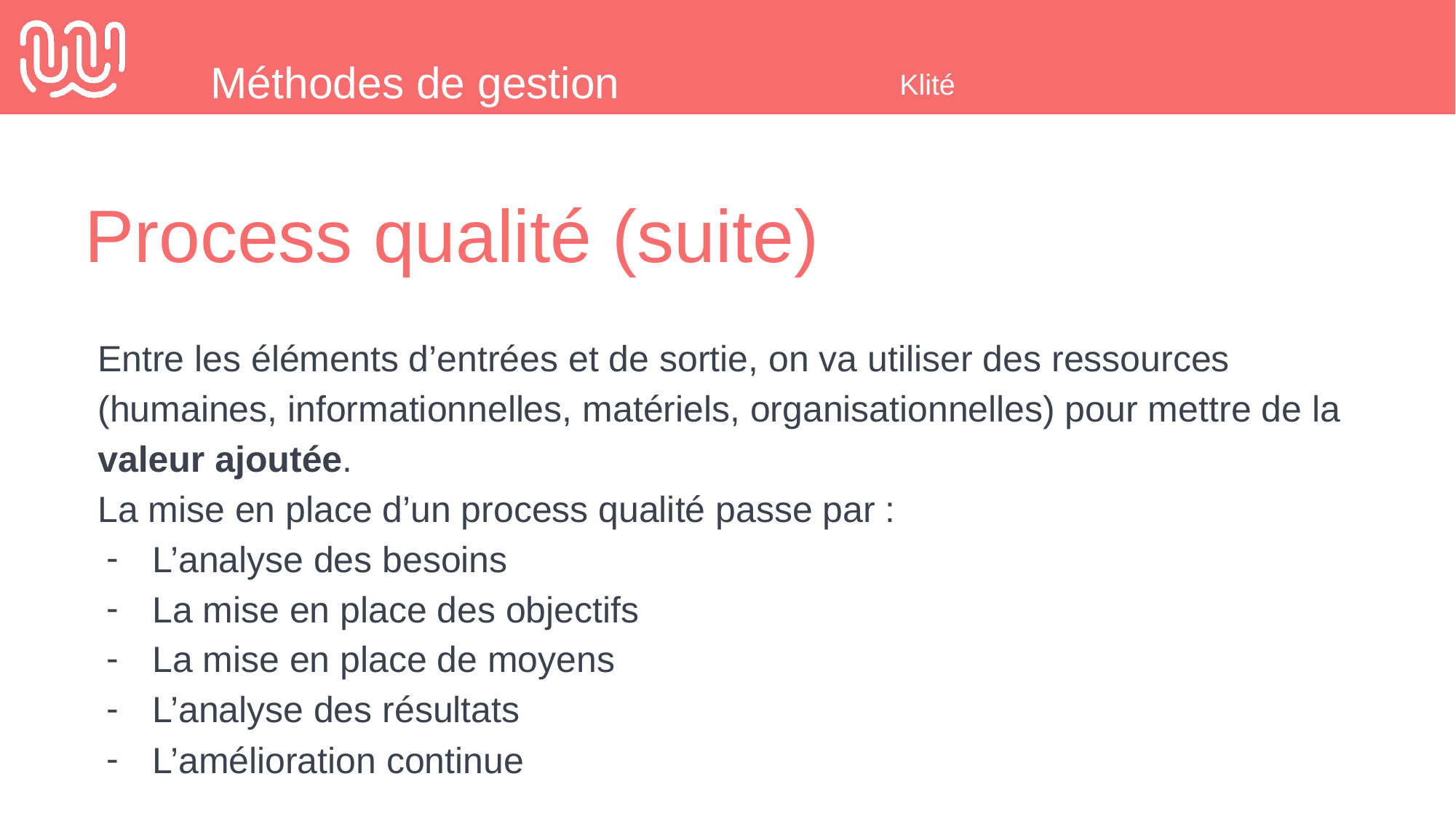

Méthodes de gestion
Klité
Process qualité (suite)
Entre les éléments d’entrées et de sortie, on va utiliser des ressources (humaines, informationnelles, matériels, organisationnelles) pour mettre de la valeur ajoutée.
La mise en place d’un process qualité passe par :
L’analyse des besoins
La mise en place des objectifs
La mise en place de moyens
L’analyse des résultats
L’amélioration continue